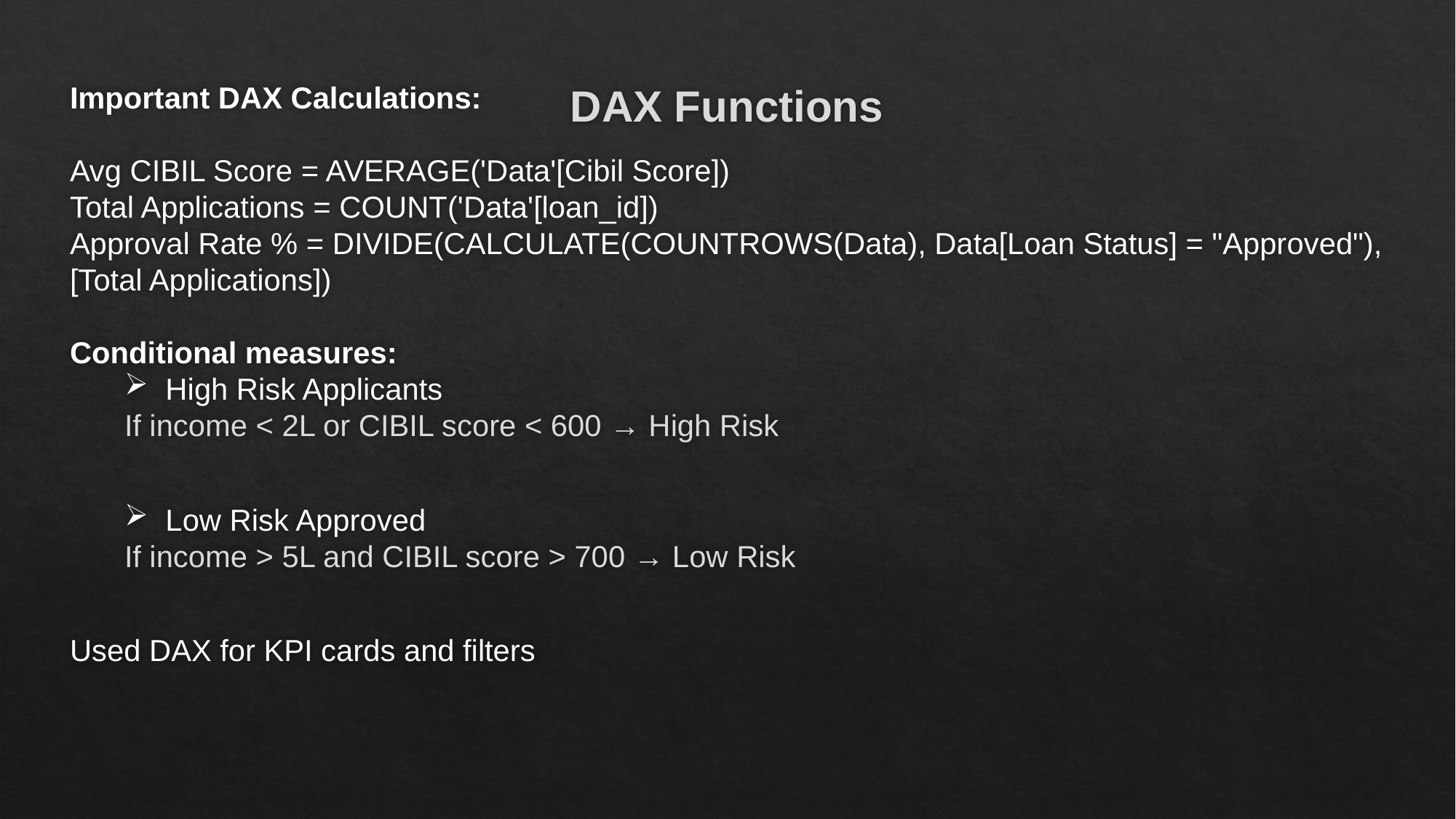

# DAX Functions
Important DAX Calculations:

Avg CIBIL Score = AVERAGE('Data'[Cibil Score])
Total Applications = COUNT('Data'[loan_id])
Approval Rate % = DIVIDE(CALCULATE(COUNTROWS(Data), Data[Loan Status] = "Approved"), [Total Applications])

Conditional measures:
High Risk Applicants
If income < 2L or CIBIL score < 600 → High Risk

Low Risk Approved
If income > 5L and CIBIL score > 700 → Low Risk

Used DAX for KPI cards and filters